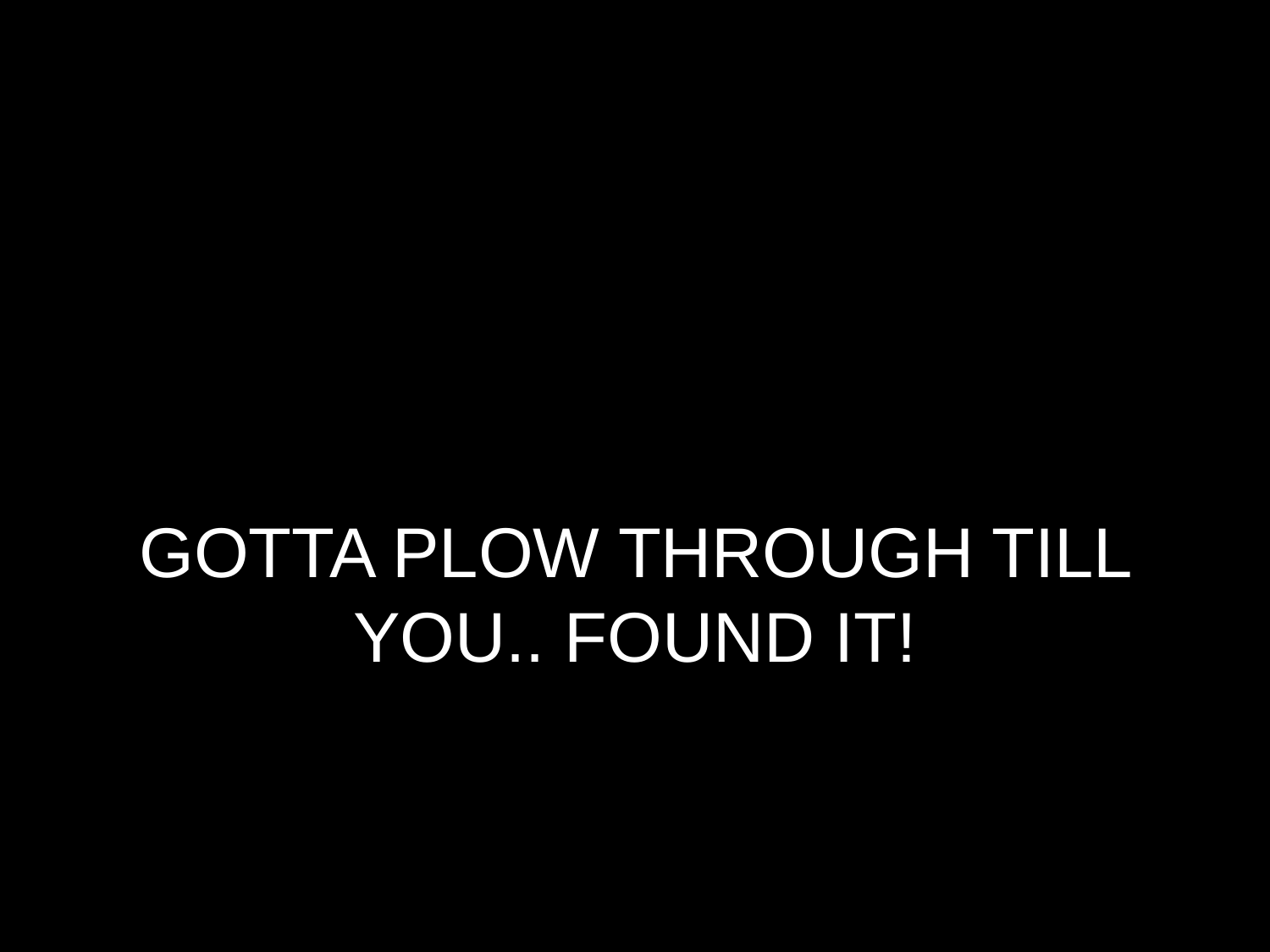

# GOTTA PLOW THROUGH TILL YOU.. FOUND IT!